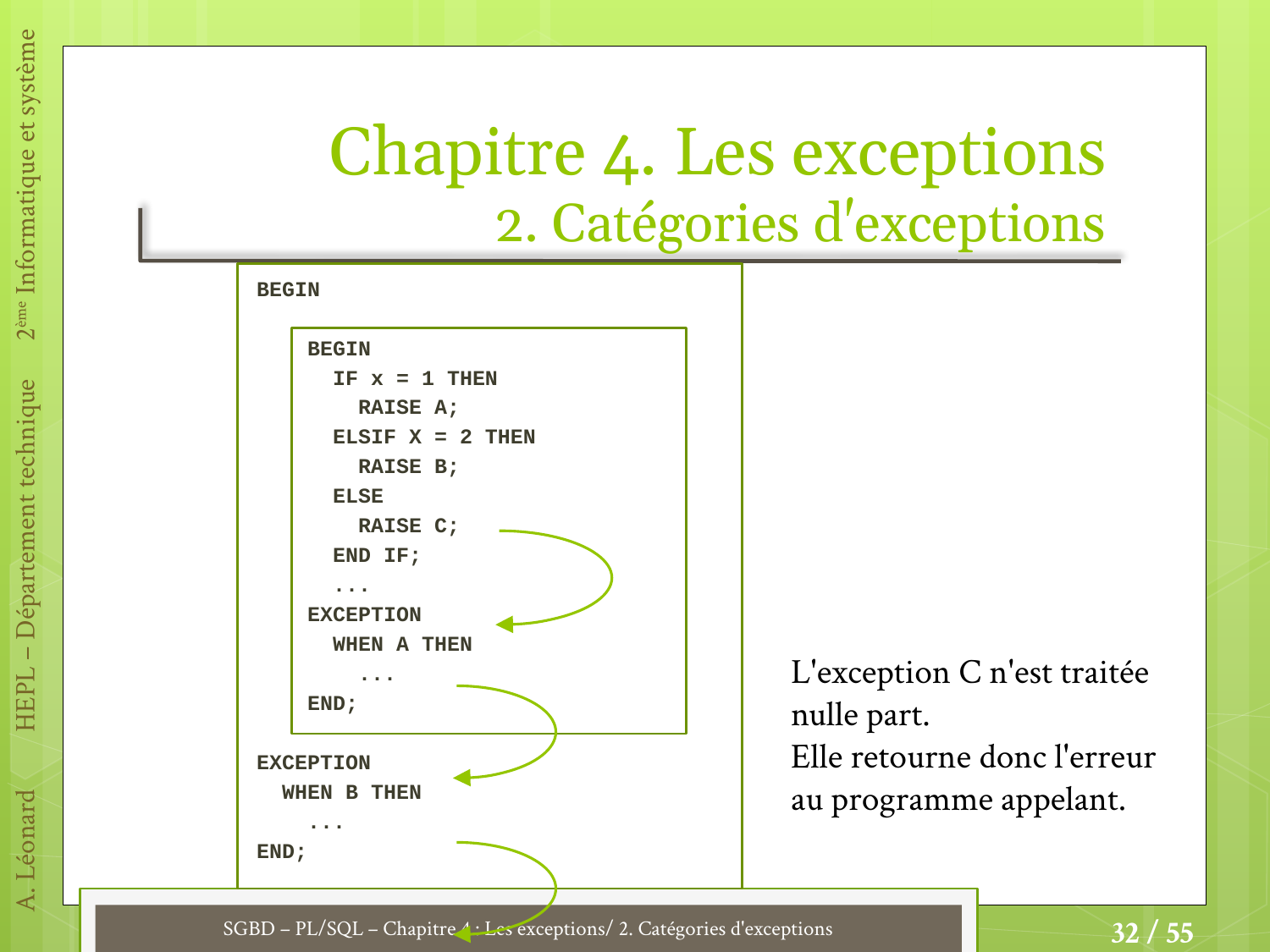

# Chapitre 4. Les exceptions 2. Catégories d'exceptions

BEGIN

    BEGIN
      IF x = 1 THEN
        RAISE A;
      ELSIF X = 2 THEN
        RAISE B;
      ELSE
        RAISE C;
      END IF;
      ...
    EXCEPTION
      WHEN A THEN
        ...
    END;

EXCEPTION
  WHEN B THEN
    ...
END;

L'exception C n'est traitée nulle part.
Elle retourne donc l'erreur au programme appelant.

SGBD – PL/SQL – Chapitre 4 : Les exceptions/ 2. Catégories d'exceptions